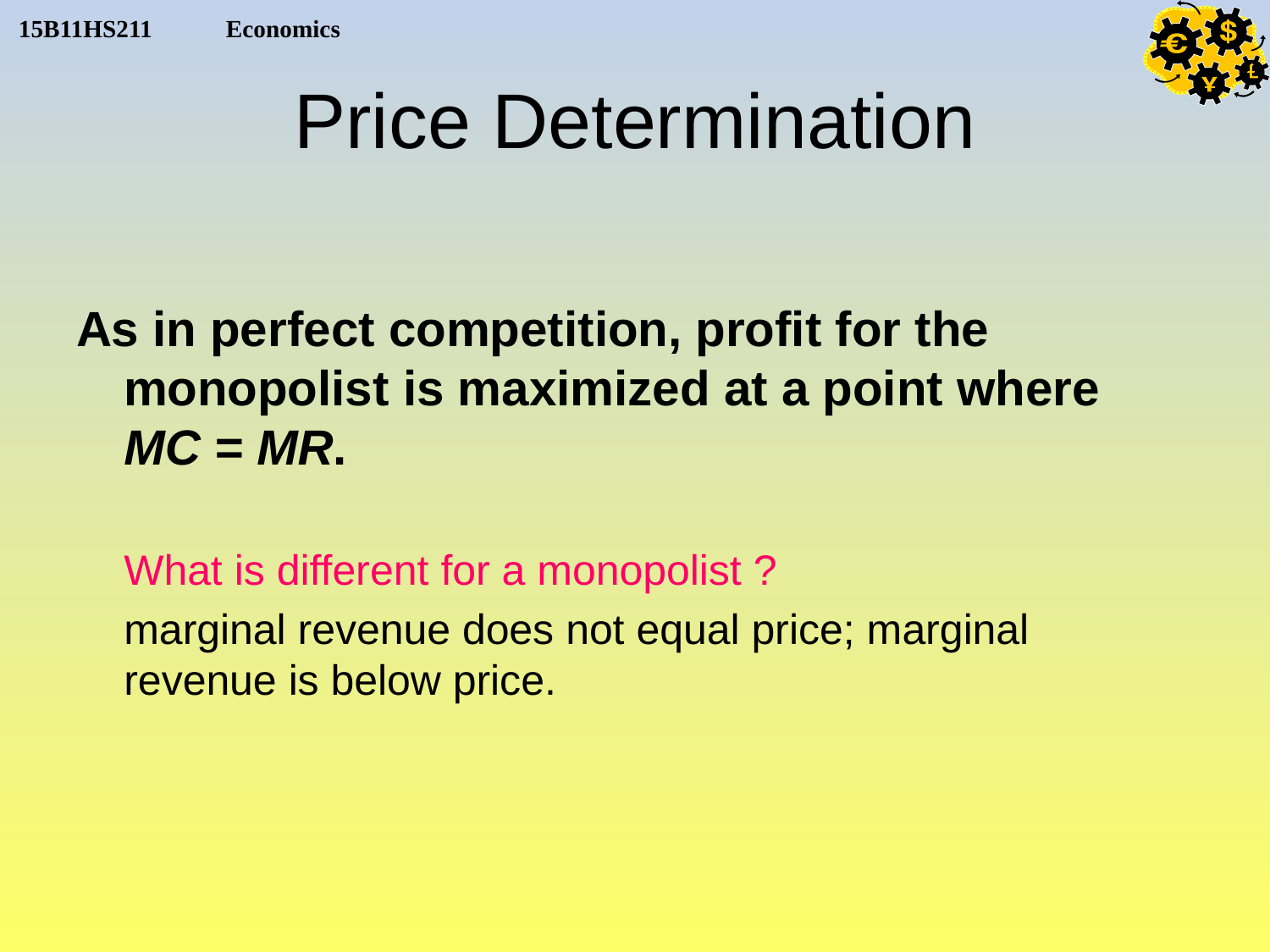

# Price Determination

As in perfect competition, profit for the monopolist is maximized at a point where MC = MR.

	What is different for a monopolist ?
	marginal revenue does not equal price; marginal revenue is below price.